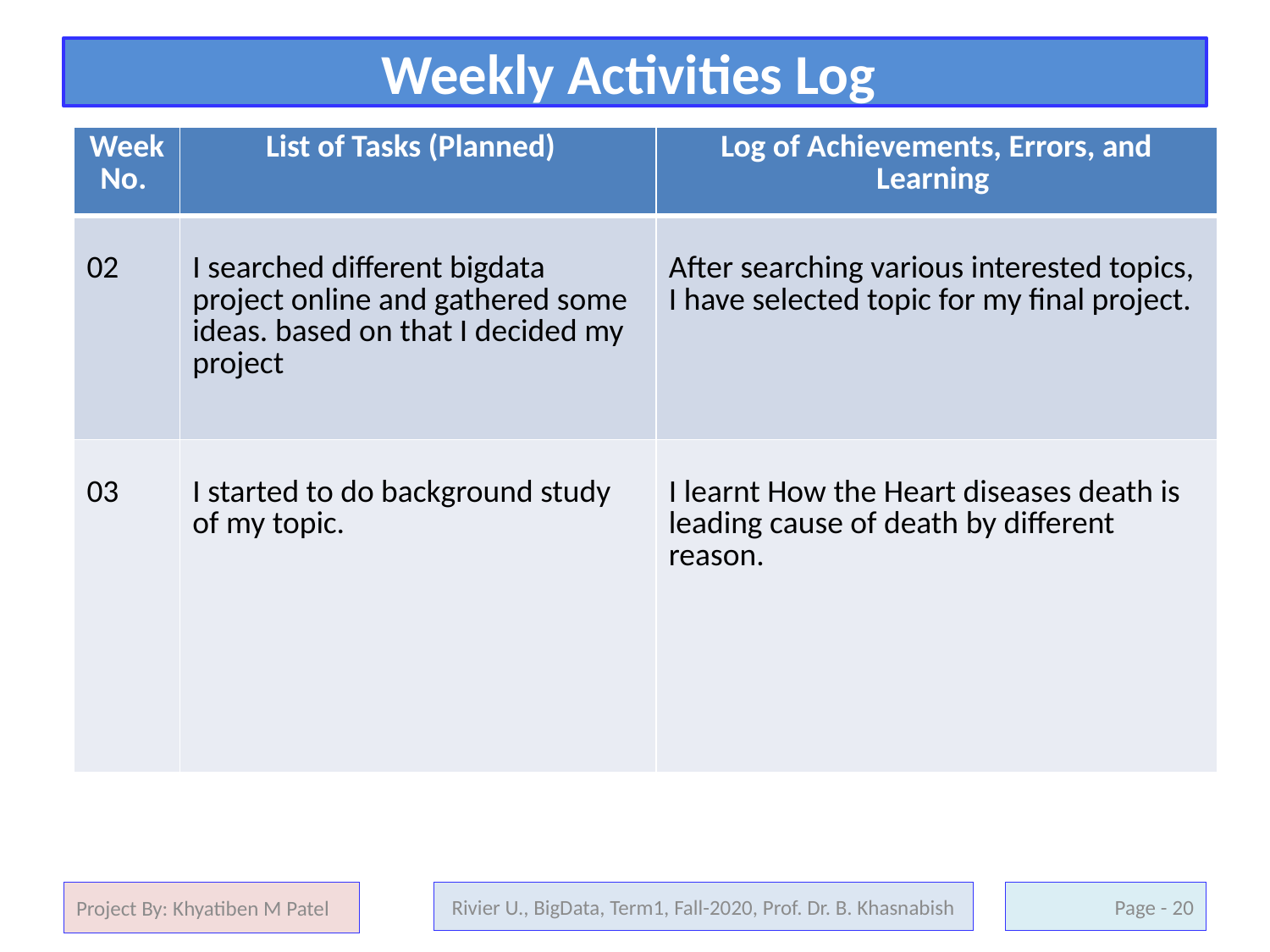

# Weekly Activities Log
| Week No. | List of Tasks (Planned) | Log of Achievements, Errors, and Learning |
| --- | --- | --- |
| 02 | I searched different bigdata project online and gathered some ideas. based on that I decided my project | After searching various interested topics, I have selected topic for my final project. |
| 03 | I started to do background study of my topic. | I learnt How the Heart diseases death is leading cause of death by different reason. |
Project By: Khyatiben M Patel
Rivier U., BigData, Term1, Fall-2020, Prof. Dr. B. Khasnabish
20